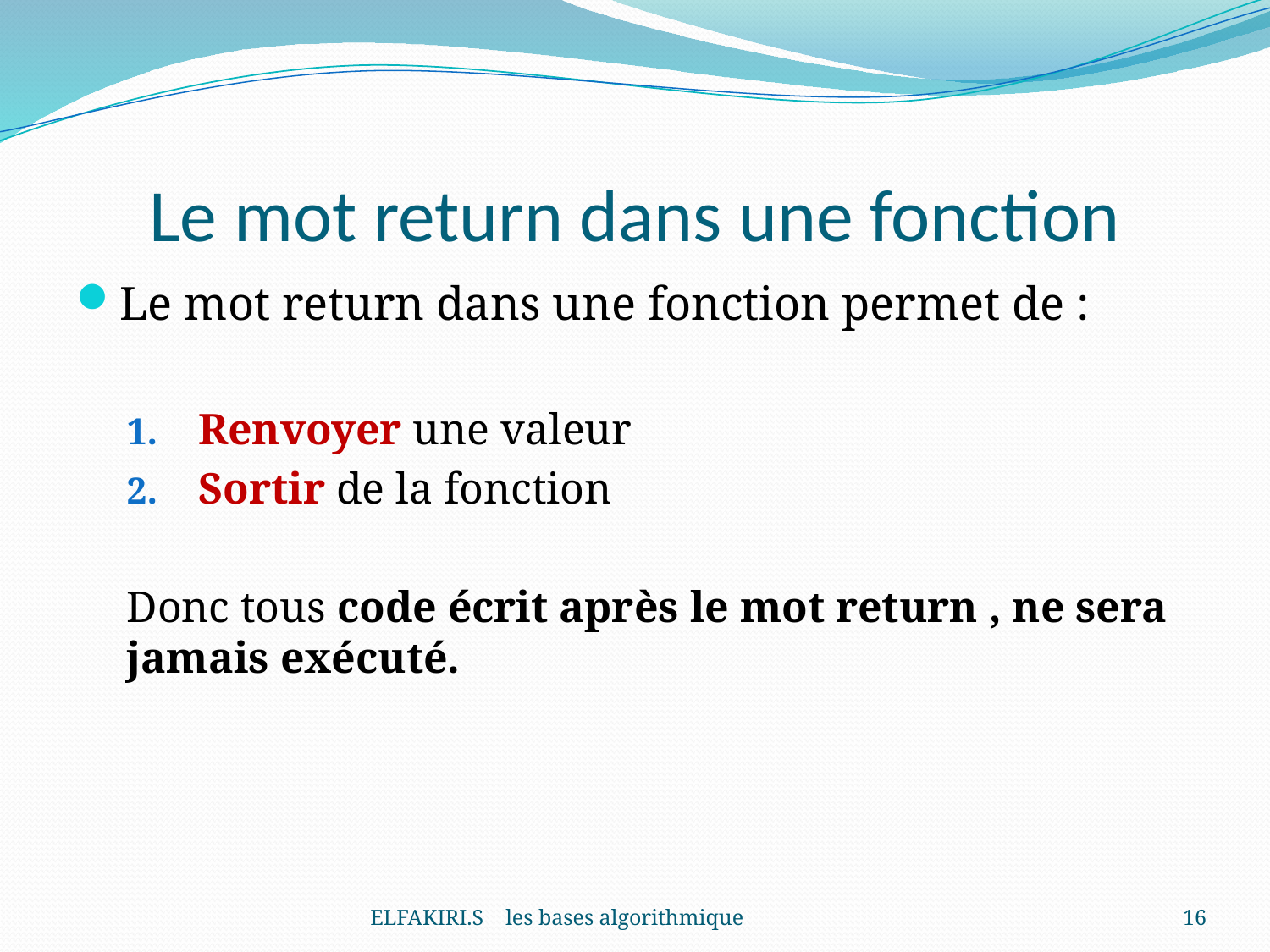

# Le mot return dans une fonction
Le mot return dans une fonction permet de :

Renvoyer une valeur
Sortir de la fonction

Donc tous code écrit après le mot return , ne sera jamais exécuté.
ELFAKIRI.S    les bases algorithmique
16